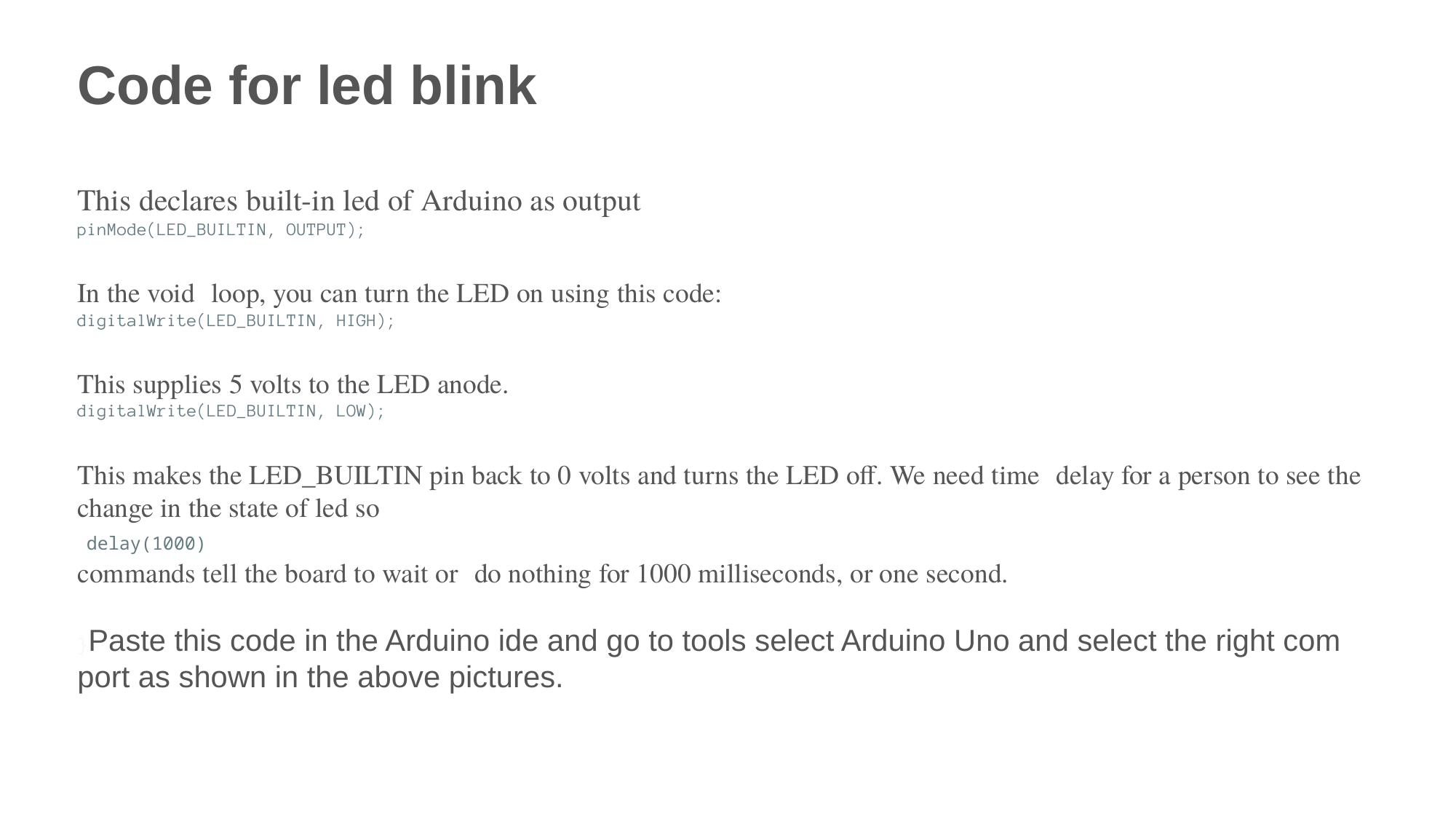

Code for led blink

This declares built-in led of Arduino as output
pinMode(LED_BUILTIN, OUTPUT);

In the void  loop, you can turn the LED on using this code:
digitalWrite(LED_BUILTIN, HIGH);

This supplies 5 volts to the LED anode.
digitalWrite(LED_BUILTIN, LOW);

This makes the LED_BUILTIN pin back to 0 volts and turns the LED off. We need time  delay for a person to see the change in the state of led so
 delay(1000)
commands tell the board to wait or  do nothing for 1000 milliseconds, or one second.
}Paste this code in the Arduino ide and go to tools select Arduino Uno and select the right com port as shown in the above pictures.